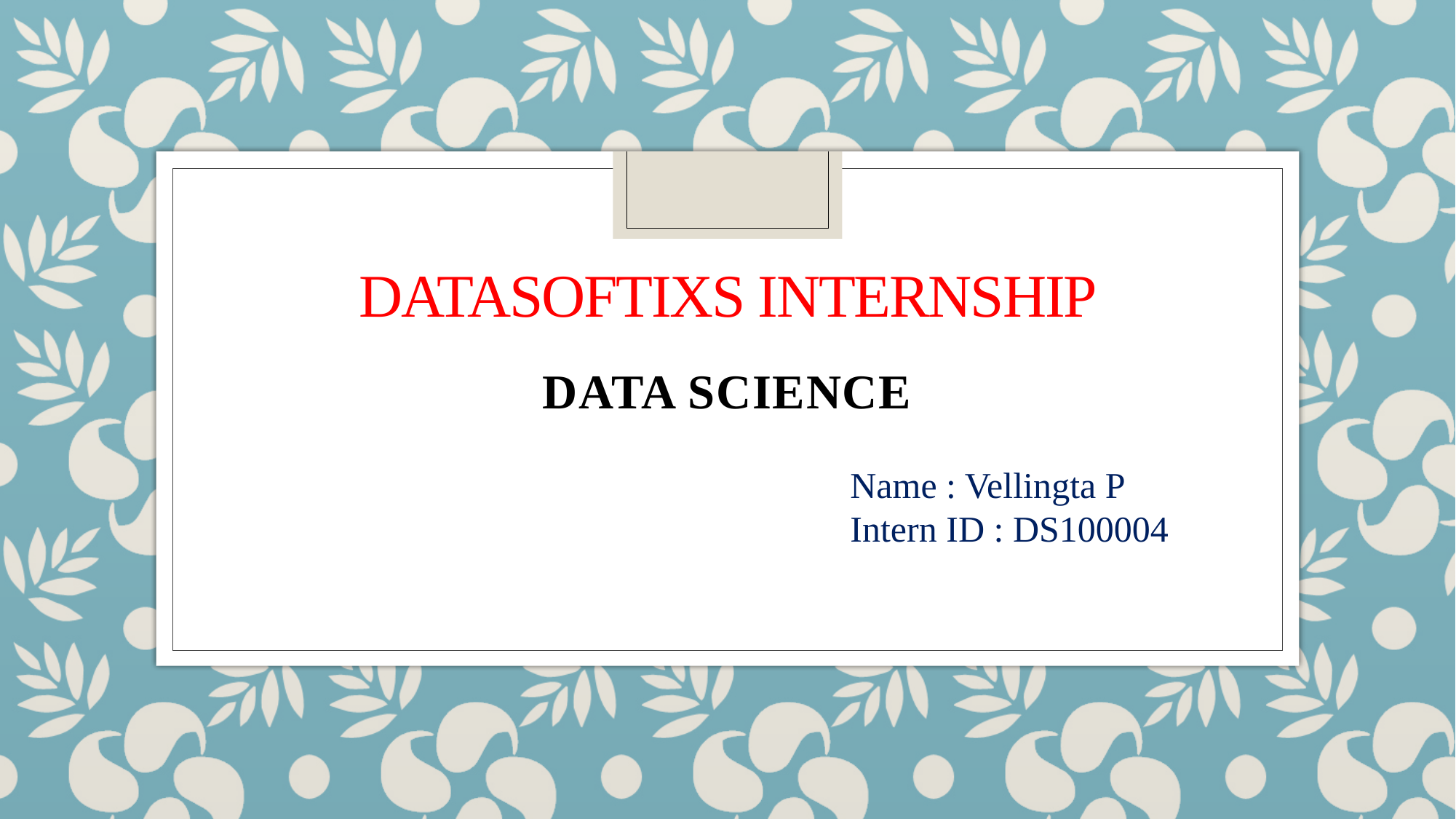

# DATASOFTIXS INTERNSHIP
DATA SCIENCE
Name : Vellingta P
Intern ID : DS100004